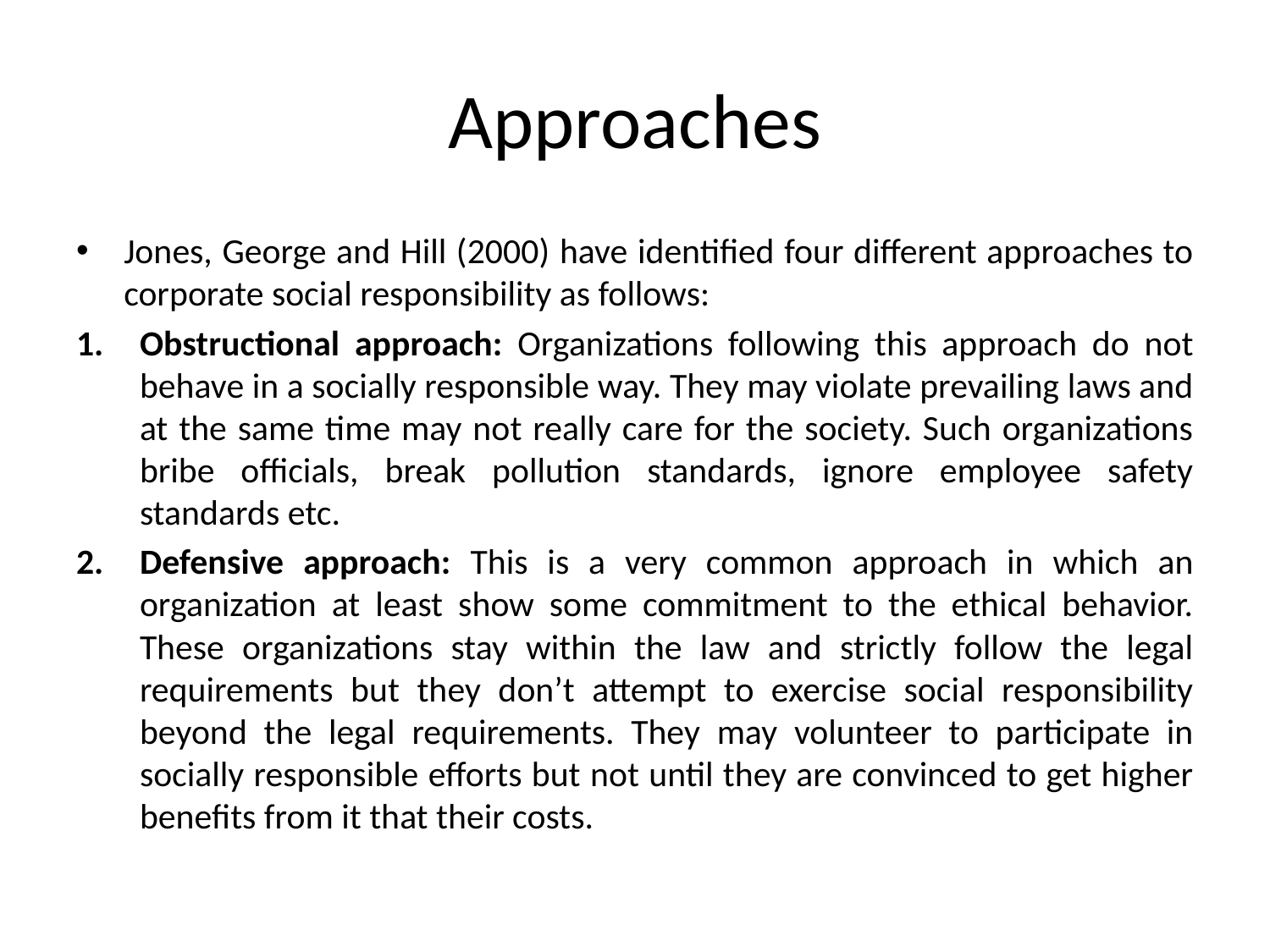

# Approaches
Jones, George and Hill (2000) have identified four different approaches to corporate social responsibility as follows:
Obstructional approach: Organizations following this approach do not behave in a socially responsible way. They may violate prevailing laws and at the same time may not really care for the society. Such organizations bribe officials, break pollution standards, ignore employee safety standards etc.
Defensive approach: This is a very common approach in which an organization at least show some commitment to the ethical behavior. These organizations stay within the law and strictly follow the legal requirements but they don’t attempt to exercise social responsibility beyond the legal requirements. They may volunteer to participate in socially responsible efforts but not until they are convinced to get higher benefits from it that their costs.